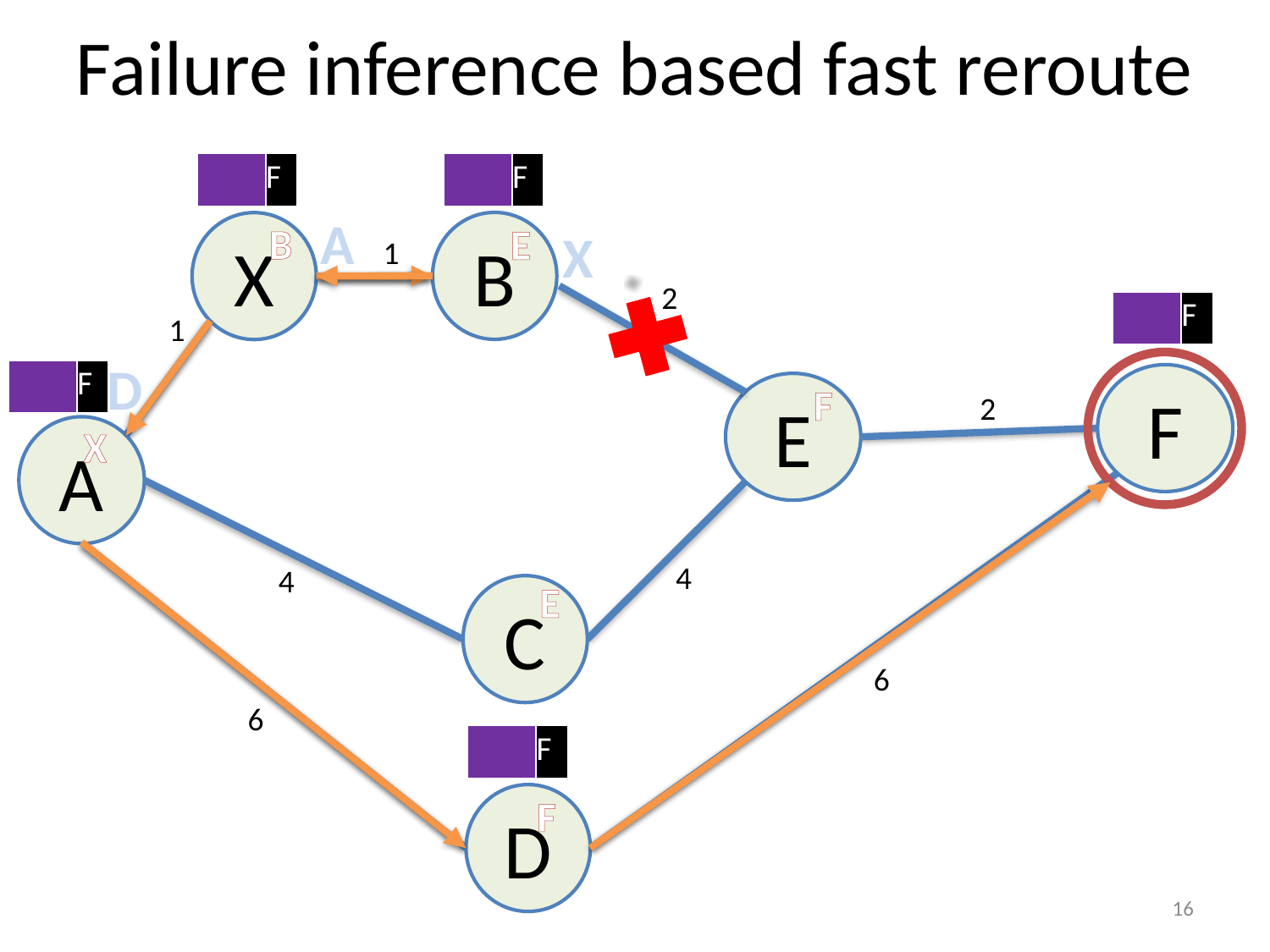

# Failure inference based fast reroute
|  | F |
| --- | --- |
|  | F |
| --- | --- |
|  | F |
| --- | --- |
A
B
E
B
X
X
1
2

|  | F |
| --- | --- |
1
D

|  | F |
| --- | --- |
F
F
E
2
X
A
4
4
E
C
6
6
|  | F |
| --- | --- |
F
D
16